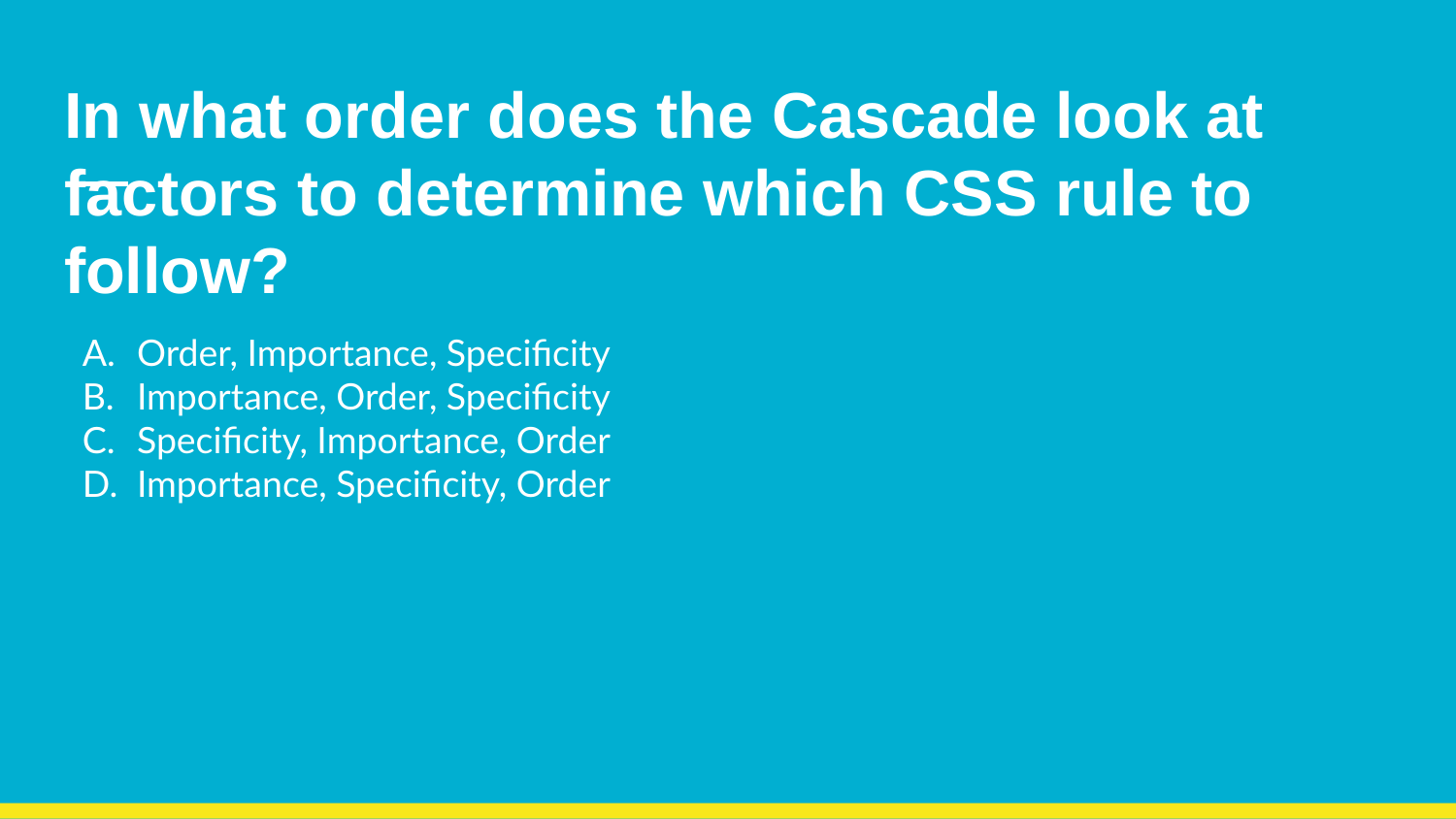

# In what order does the Cascade look at factors to determine which CSS rule to follow?
Order, Importance, Specificity
Importance, Order, Specificity
Specificity, Importance, Order
Importance, Specificity, Order